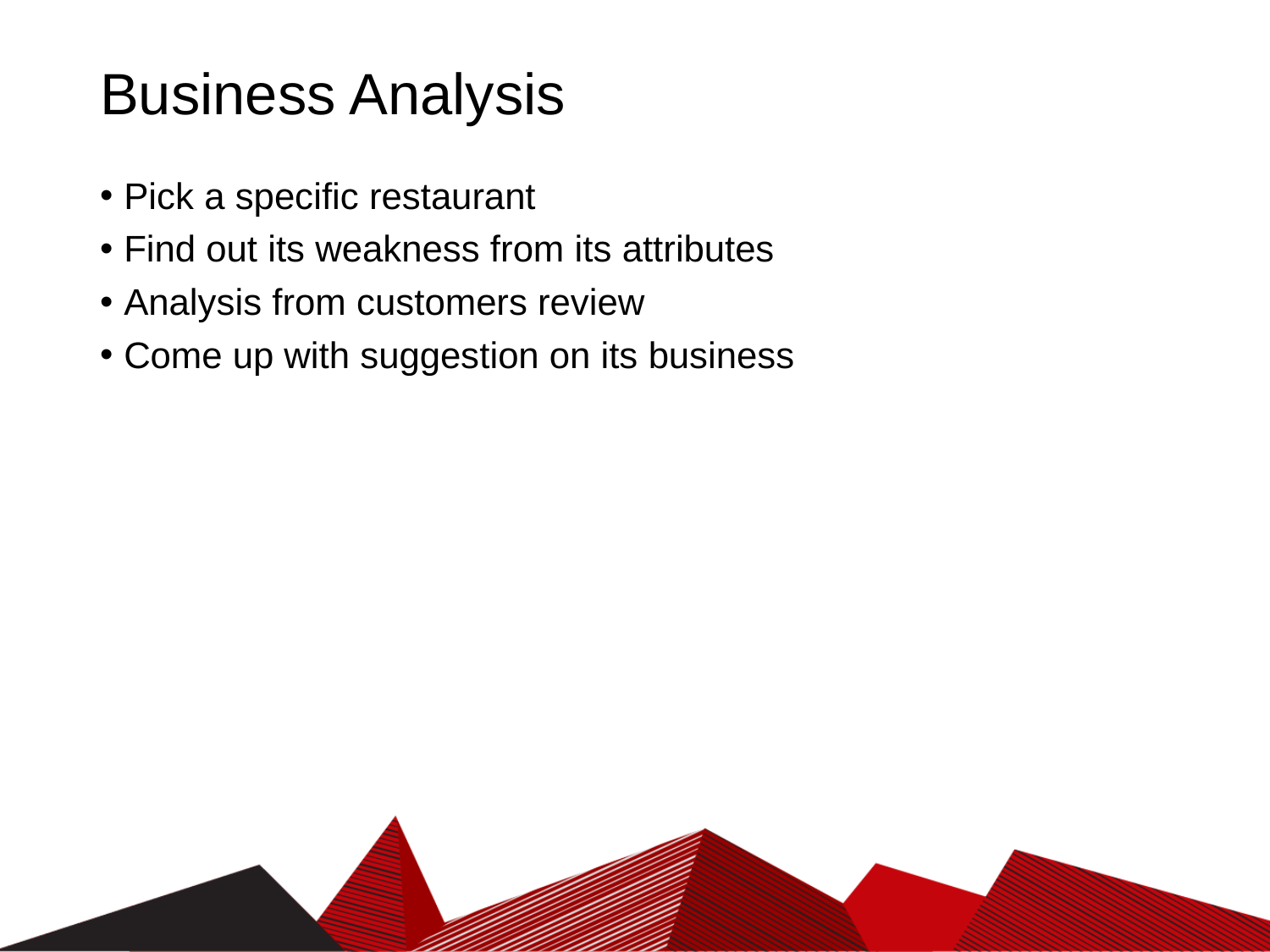

# Business Analysis
Pick a specific restaurant
Find out its weakness from its attributes
Analysis from customers review
Come up with suggestion on its business